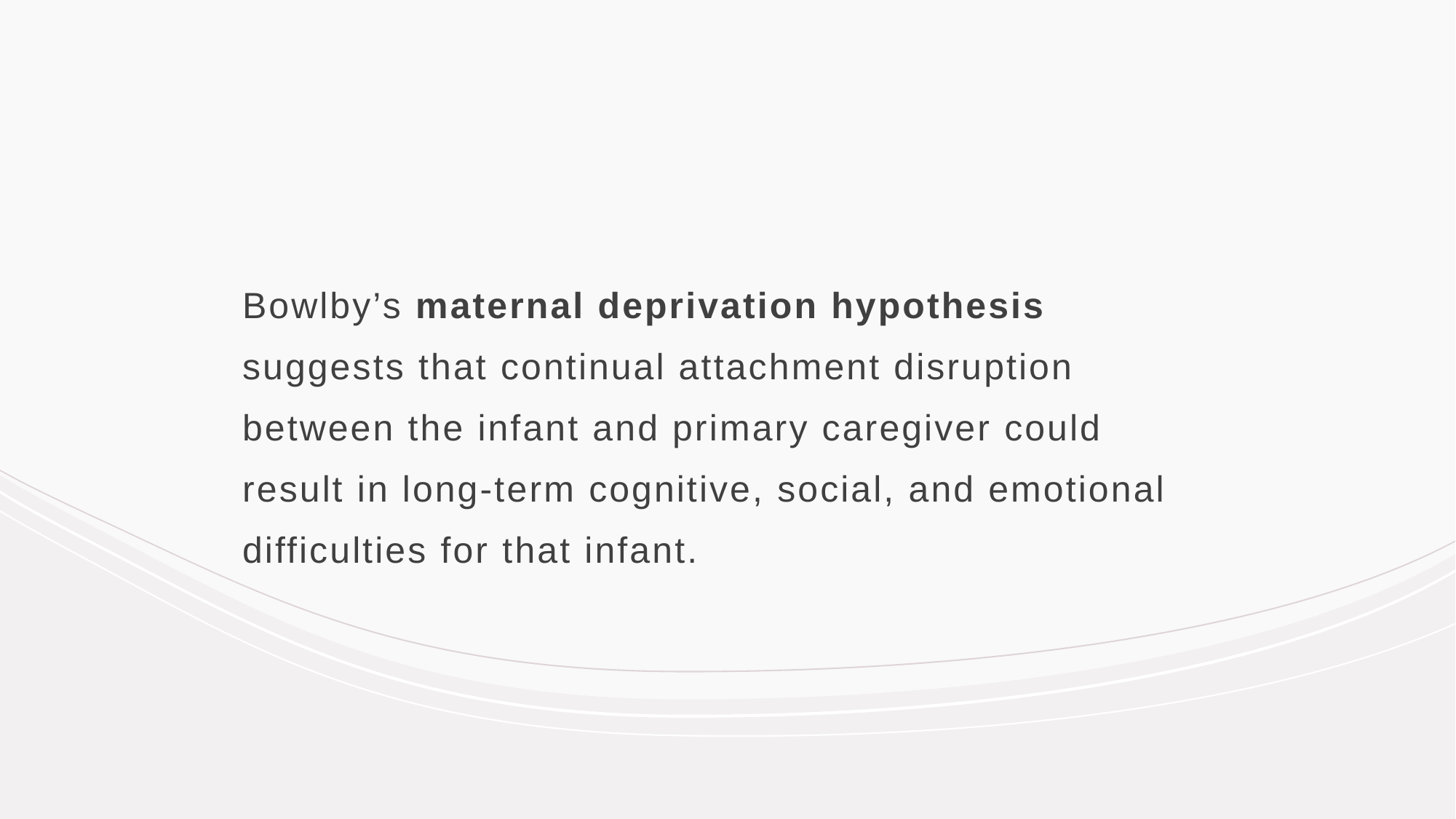

#
Bowlby’s maternal deprivation hypothesis suggests that continual attachment disruption between the infant and primary caregiver could result in long-term cognitive, social, and emotional difficulties for that infant.